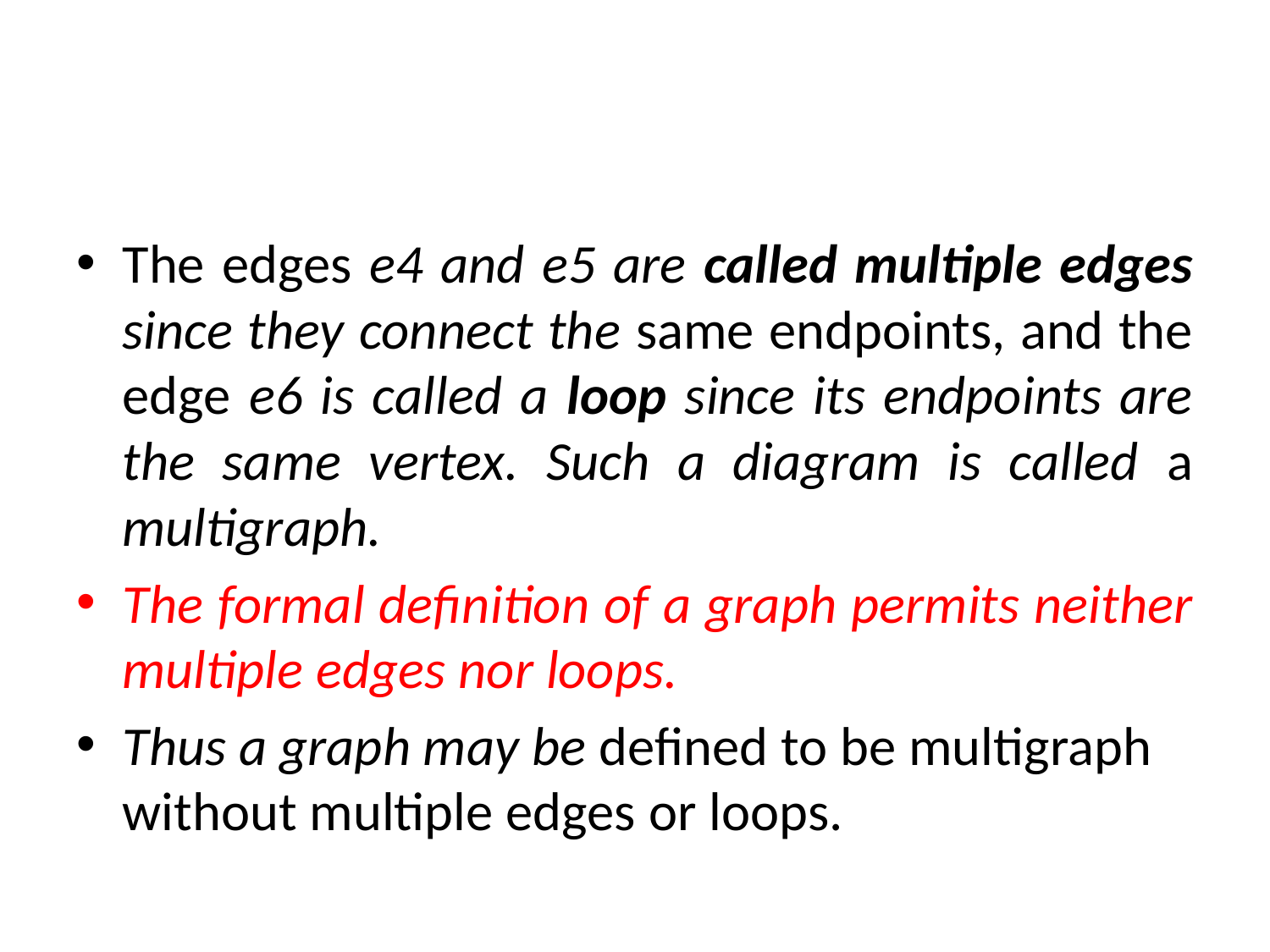

#
The edges e4 and e5 are called multiple edges since they connect the same endpoints, and the edge e6 is called a loop since its endpoints are the same vertex. Such a diagram is called a multigraph.
The formal definition of a graph permits neither multiple edges nor loops.
Thus a graph may be defined to be multigraph without multiple edges or loops.